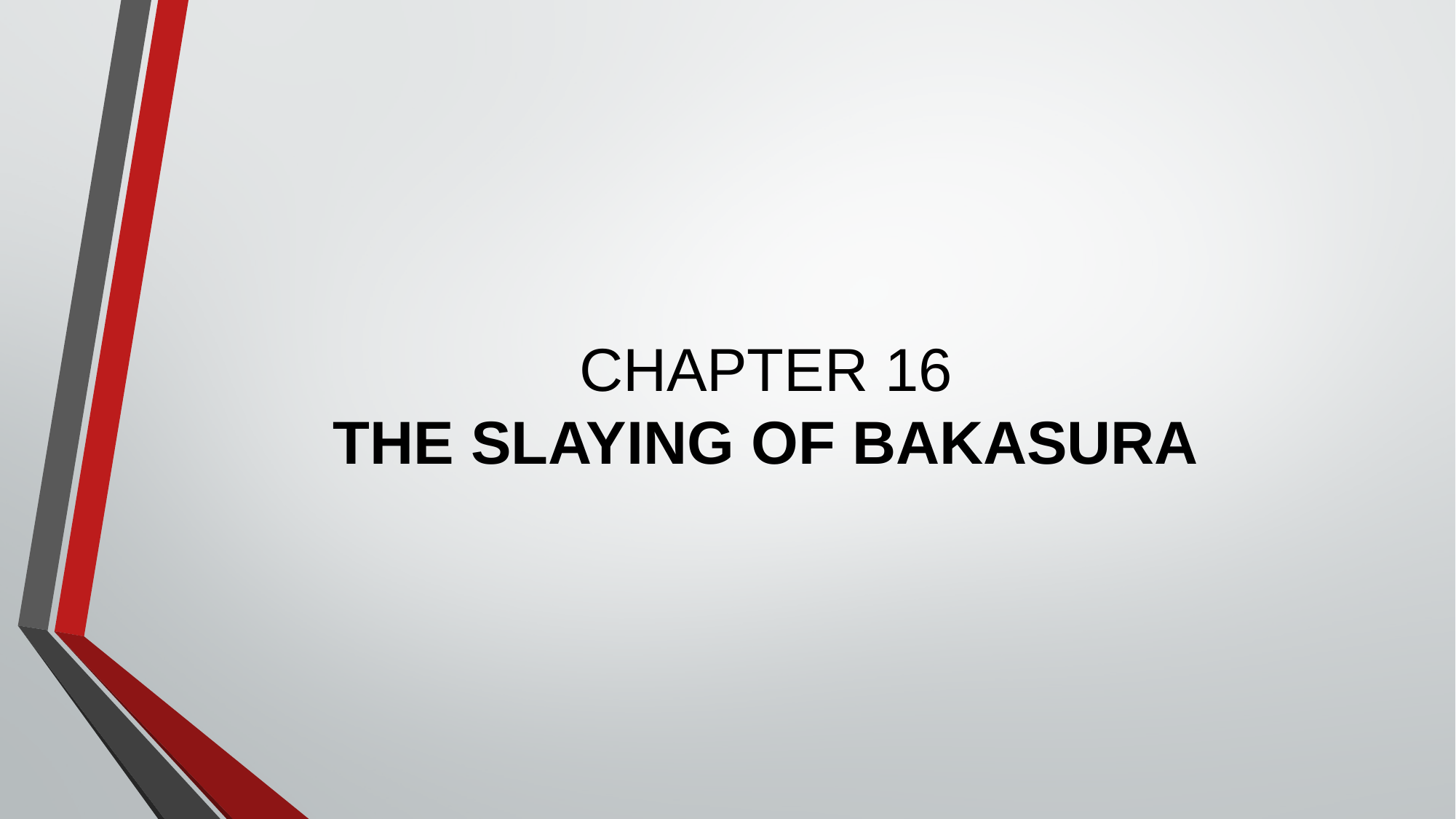

# CHAPTER 16 THE SLAYING OF BAKASURA